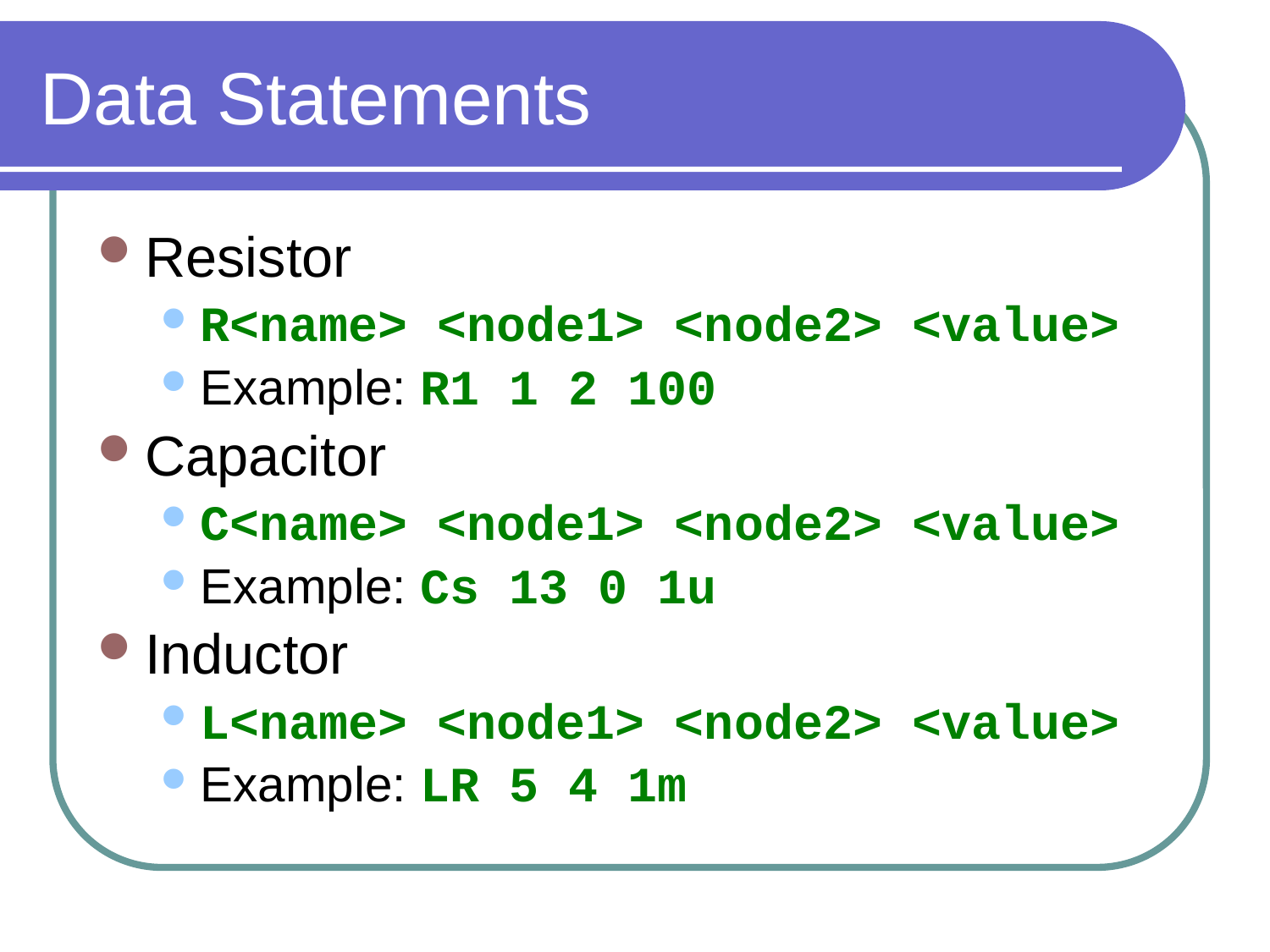

# Data Statements
Resistor
R<name> <node1> <node2> <value>
Example: R1 1 2 100
Capacitor
C<name> <node1> <node2> <value>
Example: Cs 13 0 1u
Inductor
L<name> <node1> <node2> <value>
Example: LR 5 4 1m